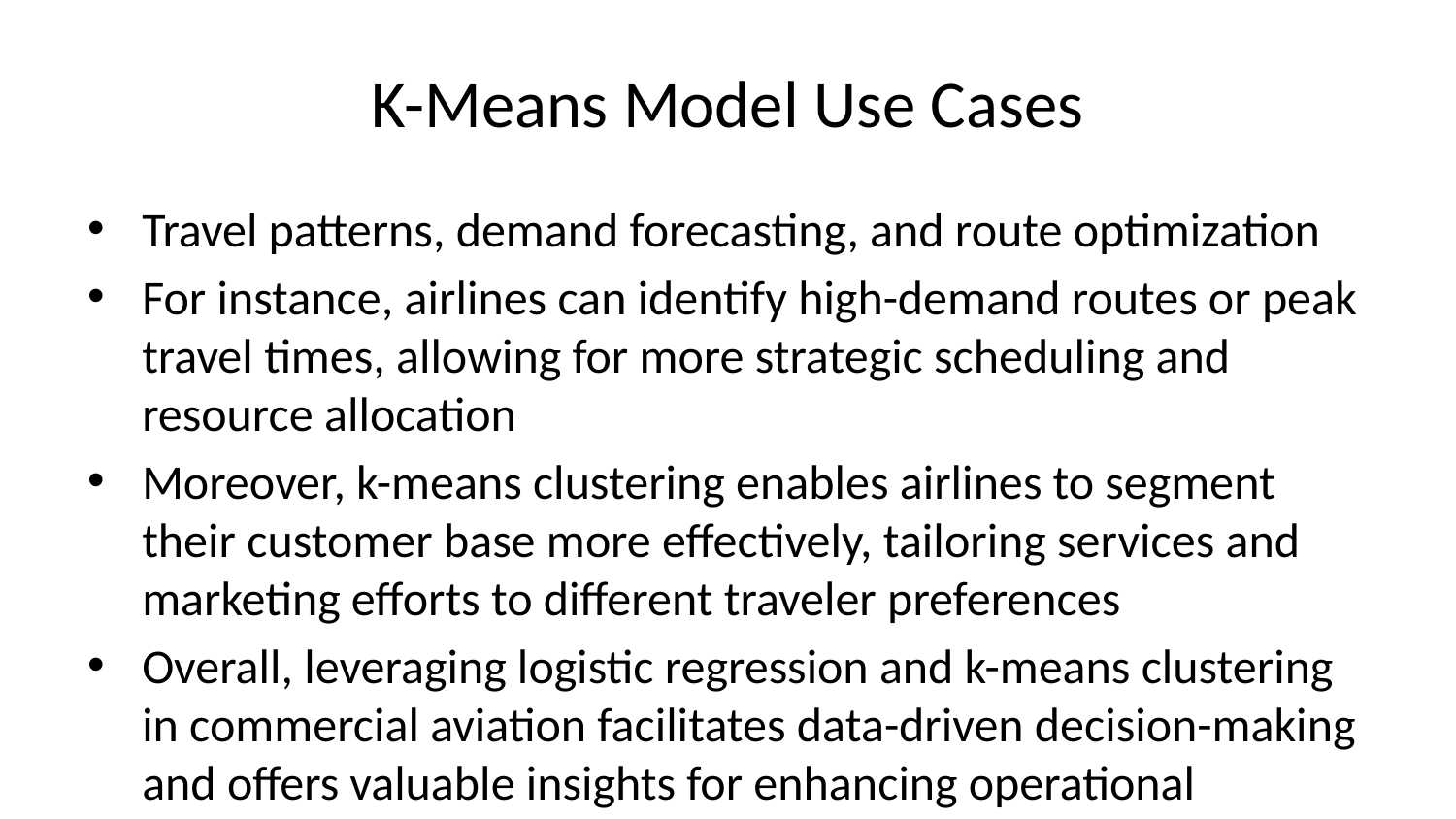

# K-Means Model Use Cases
Travel patterns, demand forecasting, and route optimization
For instance, airlines can identify high-demand routes or peak travel times, allowing for more strategic scheduling and resource allocation
Moreover, k-means clustering enables airlines to segment their customer base more effectively, tailoring services and marketing efforts to different traveler preferences
Overall, leveraging logistic regression and k-means clustering in commercial aviation facilitates data-driven decision-making and offers valuable insights for enhancing operational efficiency and customer satisfaction.